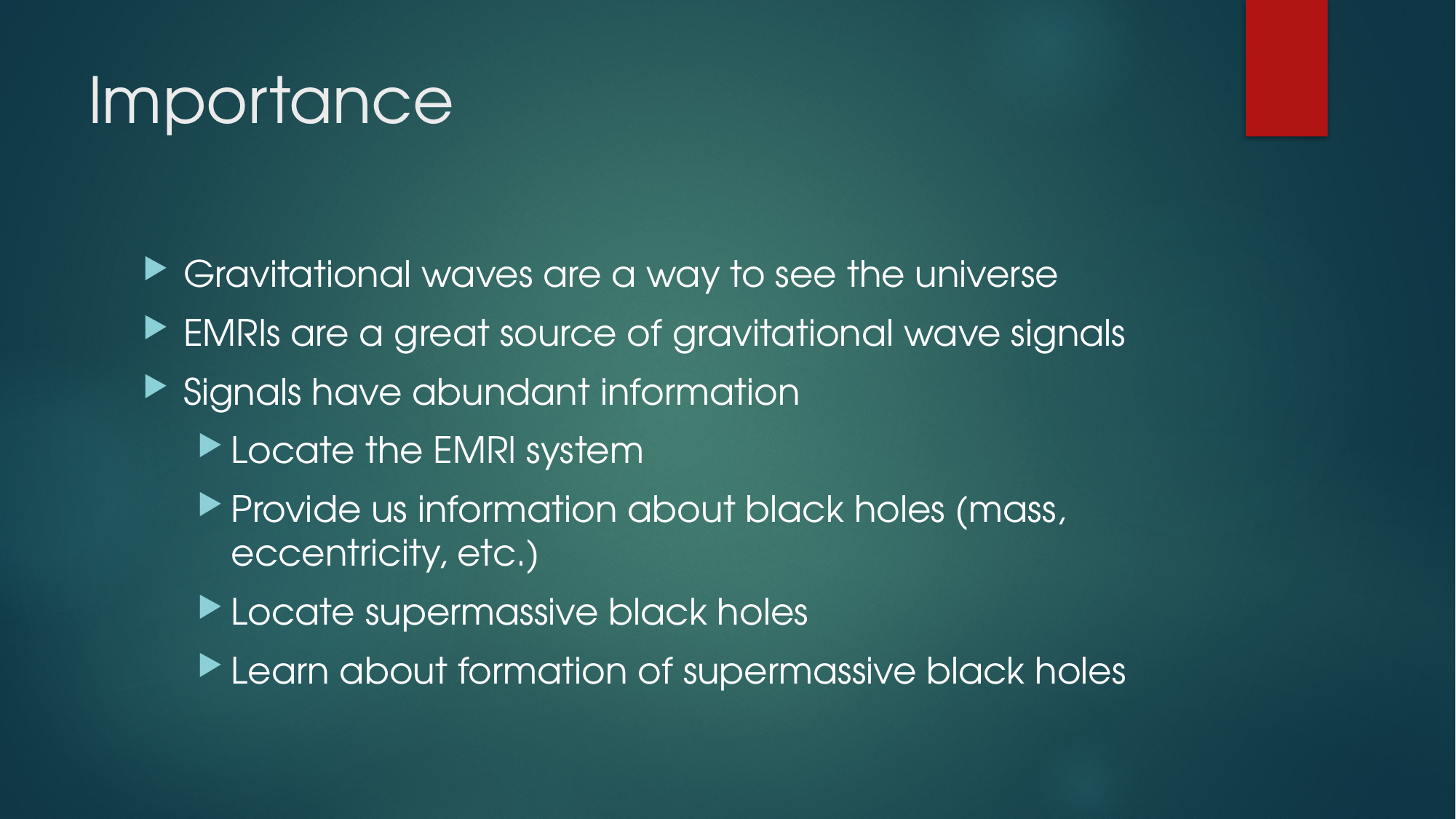

# Importance
Gravitational waves are a way to see the universe
EMRIs are a great source of gravitational wave signals
Signals have abundant information
Locate the EMRI system
Provide us information about black holes (mass, eccentricity, etc.)
Locate supermassive black holes
Learn about formation of supermassive black holes